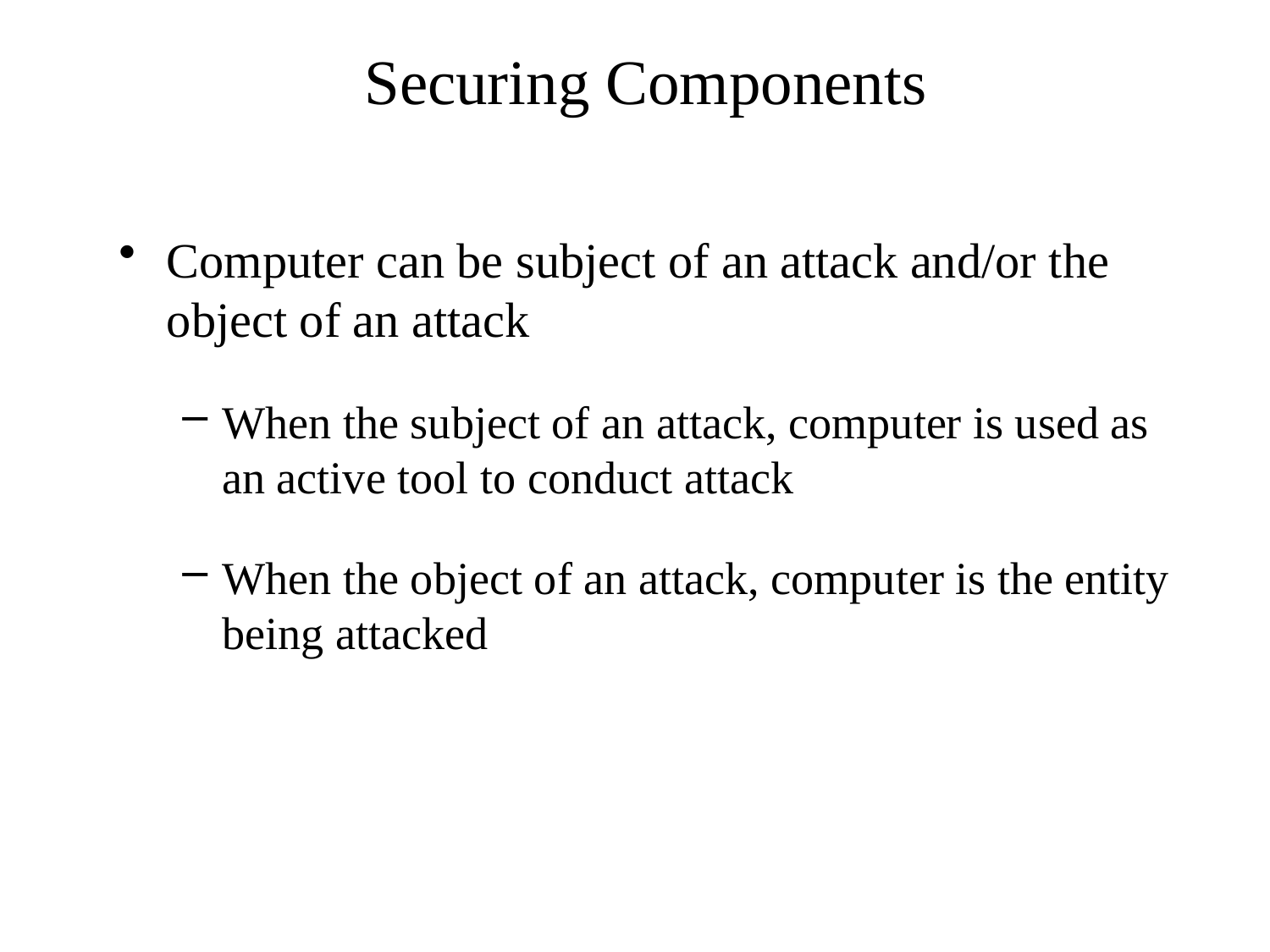

# Securing Components
Computer can be subject of an attack and/or the object of an attack
When the subject of an attack, computer is used as an active tool to conduct attack
When the object of an attack, computer is the entity being attacked